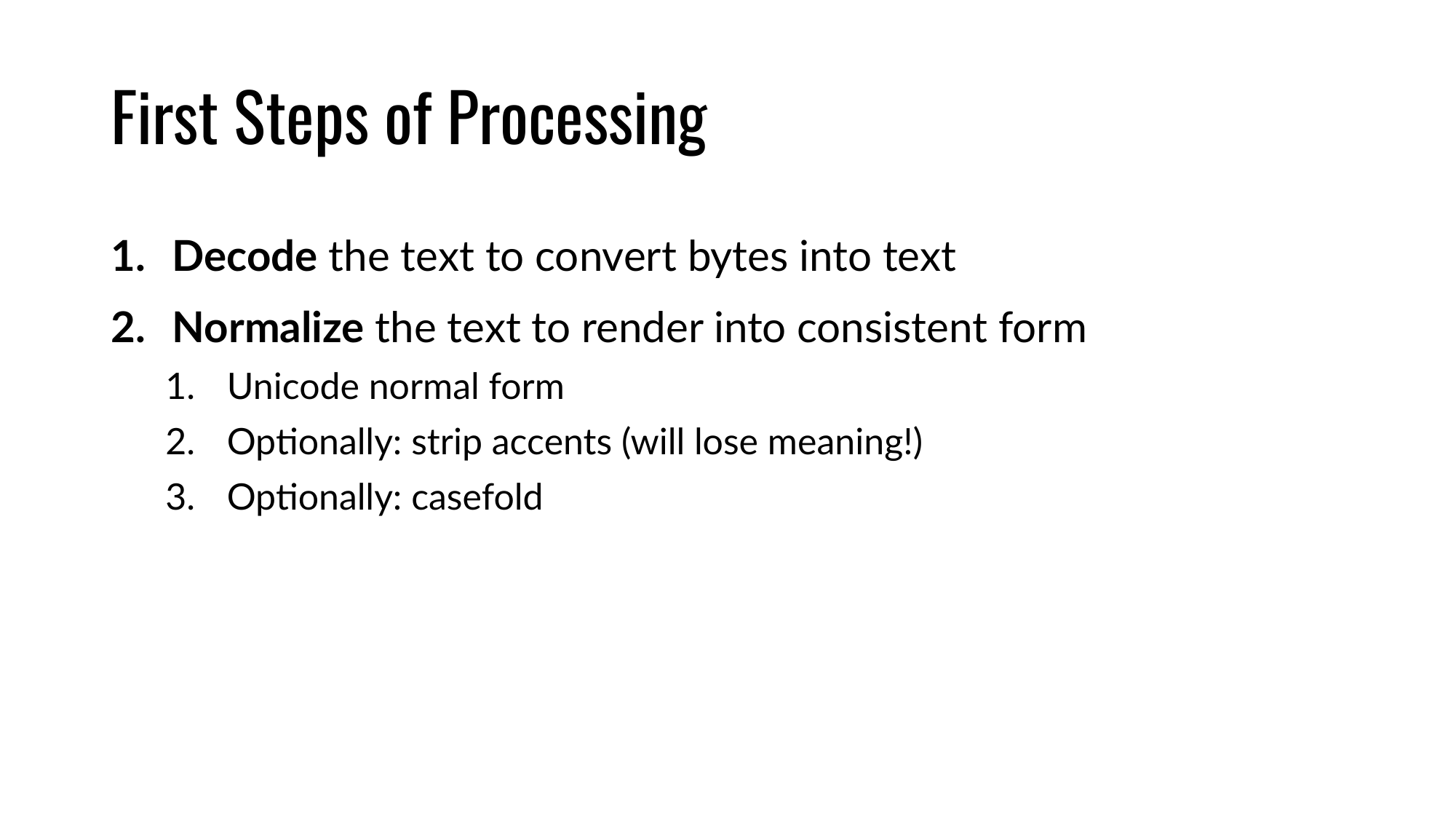

# First Steps of Processing
Decode the text to convert bytes into text
Normalize the text to render into consistent form
Unicode normal form
Optionally: strip accents (will lose meaning!)
Optionally: casefold